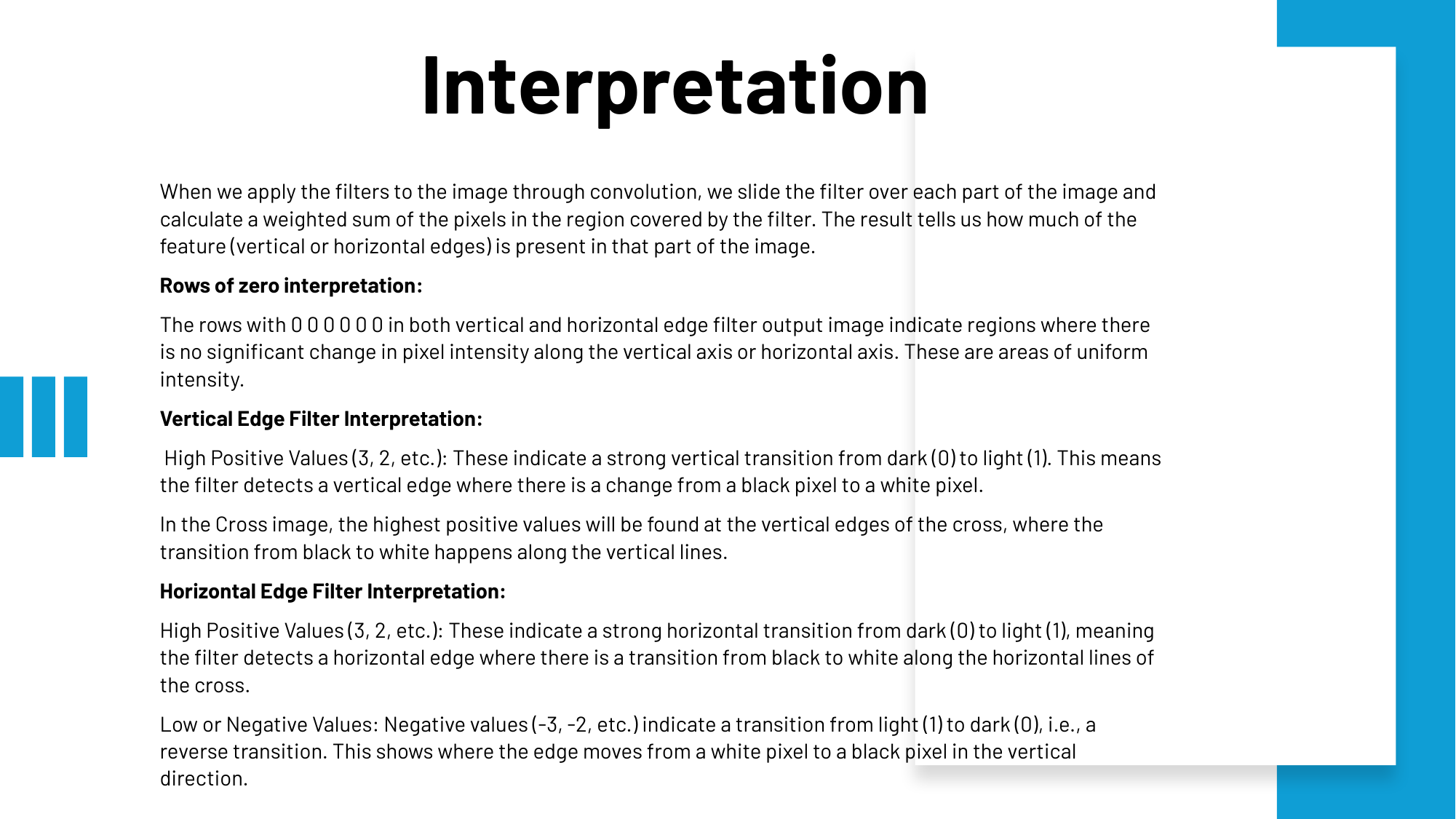

Interpretation

When we apply the filters to the image through convolution, we slide the filter over each part of the image and calculate a weighted sum of the pixels in the region covered by the filter. The result tells us how much of the feature (vertical or horizontal edges) is present in that part of the image.
Rows of zero interpretation:
The rows with 0 0 0 0 0 0 in both vertical and horizontal edge filter output image indicate regions where there is no significant change in pixel intensity along the vertical axis or horizontal axis. These are areas of uniform intensity.
Vertical Edge Filter Interpretation:
 High Positive Values (3, 2, etc.): These indicate a strong vertical transition from dark (0) to light (1). This means the filter detects a vertical edge where there is a change from a black pixel to a white pixel.
In the Cross image, the highest positive values will be found at the vertical edges of the cross, where the transition from black to white happens along the vertical lines.
Horizontal Edge Filter Interpretation:
High Positive Values (3, 2, etc.): These indicate a strong horizontal transition from dark (0) to light (1), meaning the filter detects a horizontal edge where there is a transition from black to white along the horizontal lines of the cross.
Low or Negative Values: Negative values (-3, -2, etc.) indicate a transition from light (1) to dark (0), i.e., a reverse transition. This shows where the edge moves from a white pixel to a black pixel in the vertical direction.